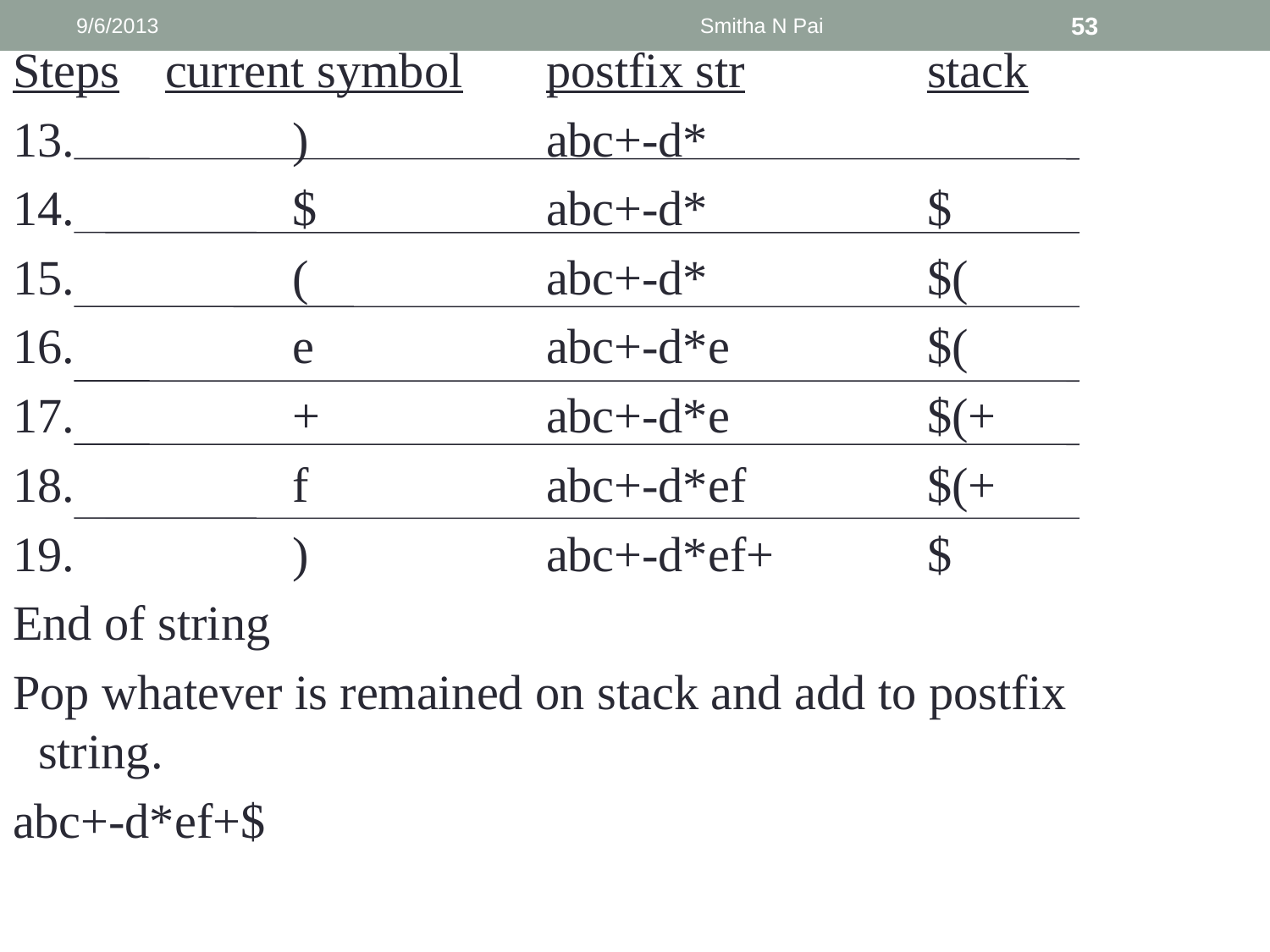

9/6/2013
Smitha N Pai
53
Steps	current symbol	postfix str		stack
13.		)		abc+-d*
14.		$		abc+-d*		$
15.		(		abc+-d*		$(
16.		e		abc+-d*e		$(
17.		+		abc+-d*e		$(+
18.		f		abc+-d*ef		$(+
19.		)		abc+-d*ef+		$
End of string
Pop whatever is remained on stack and add to postfix string.
abc+-d*ef+$